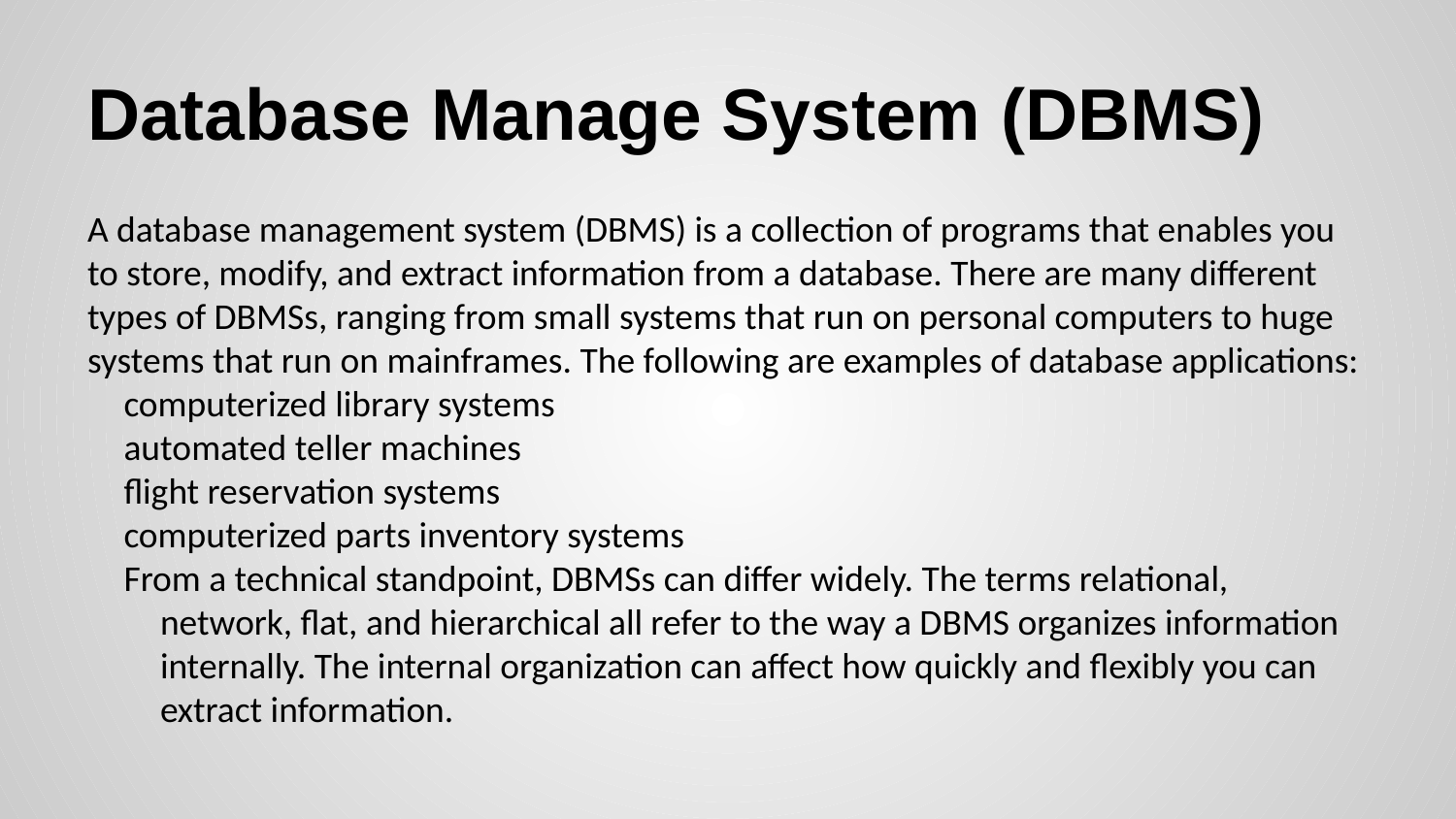

# Database Manage System (DBMS)
A database management system (DBMS) is a collection of programs that enables you to store, modify, and extract information from a database. There are many different types of DBMSs, ranging from small systems that run on personal computers to huge systems that run on mainframes. The following are examples of database applications:
computerized library systems
automated teller machines
flight reservation systems
computerized parts inventory systems
From a technical standpoint, DBMSs can differ widely. The terms relational, network, flat, and hierarchical all refer to the way a DBMS organizes information internally. The internal organization can affect how quickly and flexibly you can extract information.